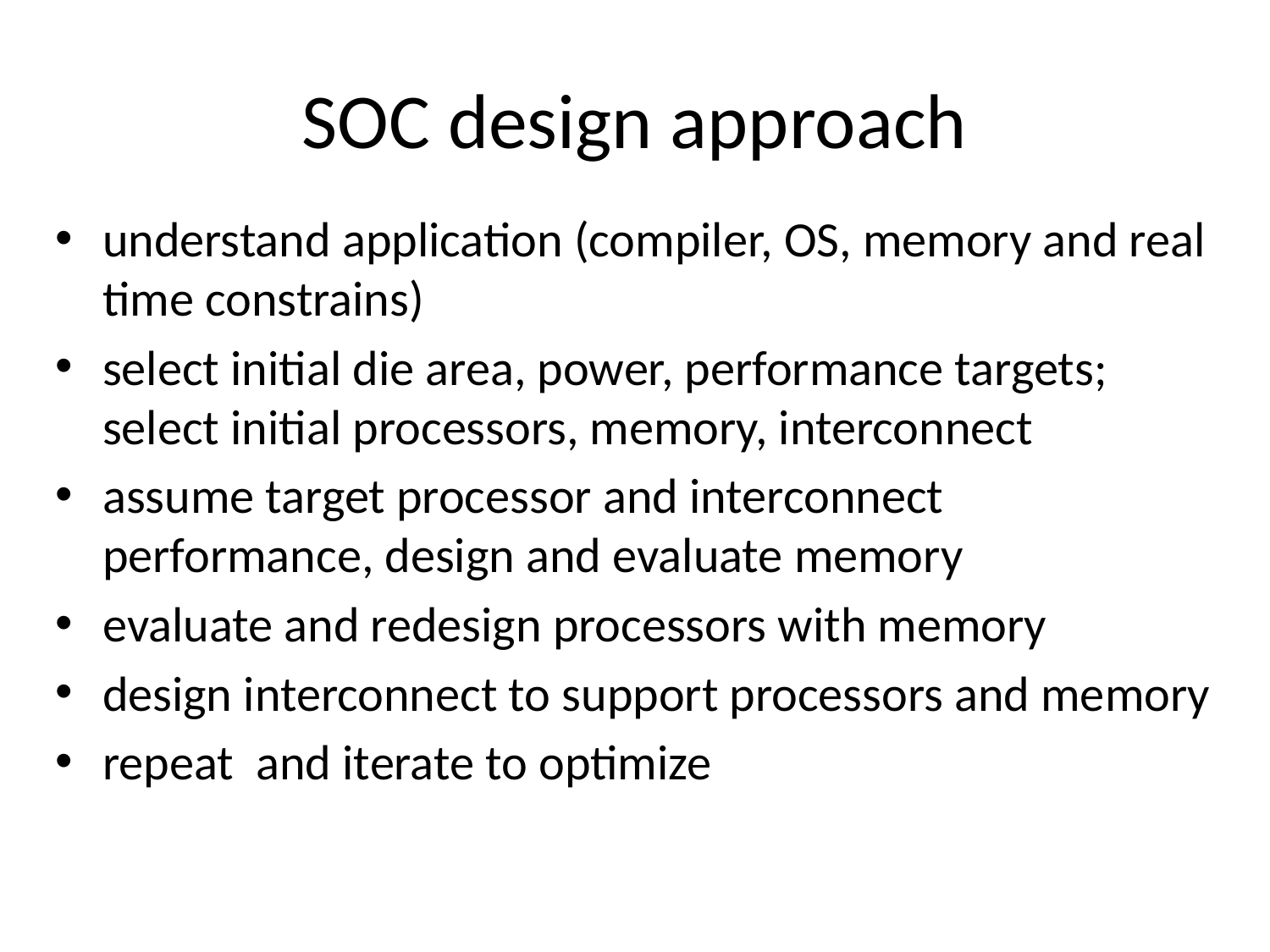

# SOC design approach
understand application (compiler, OS, memory and real time constrains)
select initial die area, power, performance targets; select initial processors, memory, interconnect
assume target processor and interconnect performance, design and evaluate memory
evaluate and redesign processors with memory
design interconnect to support processors and memory
repeat  and iterate to optimize